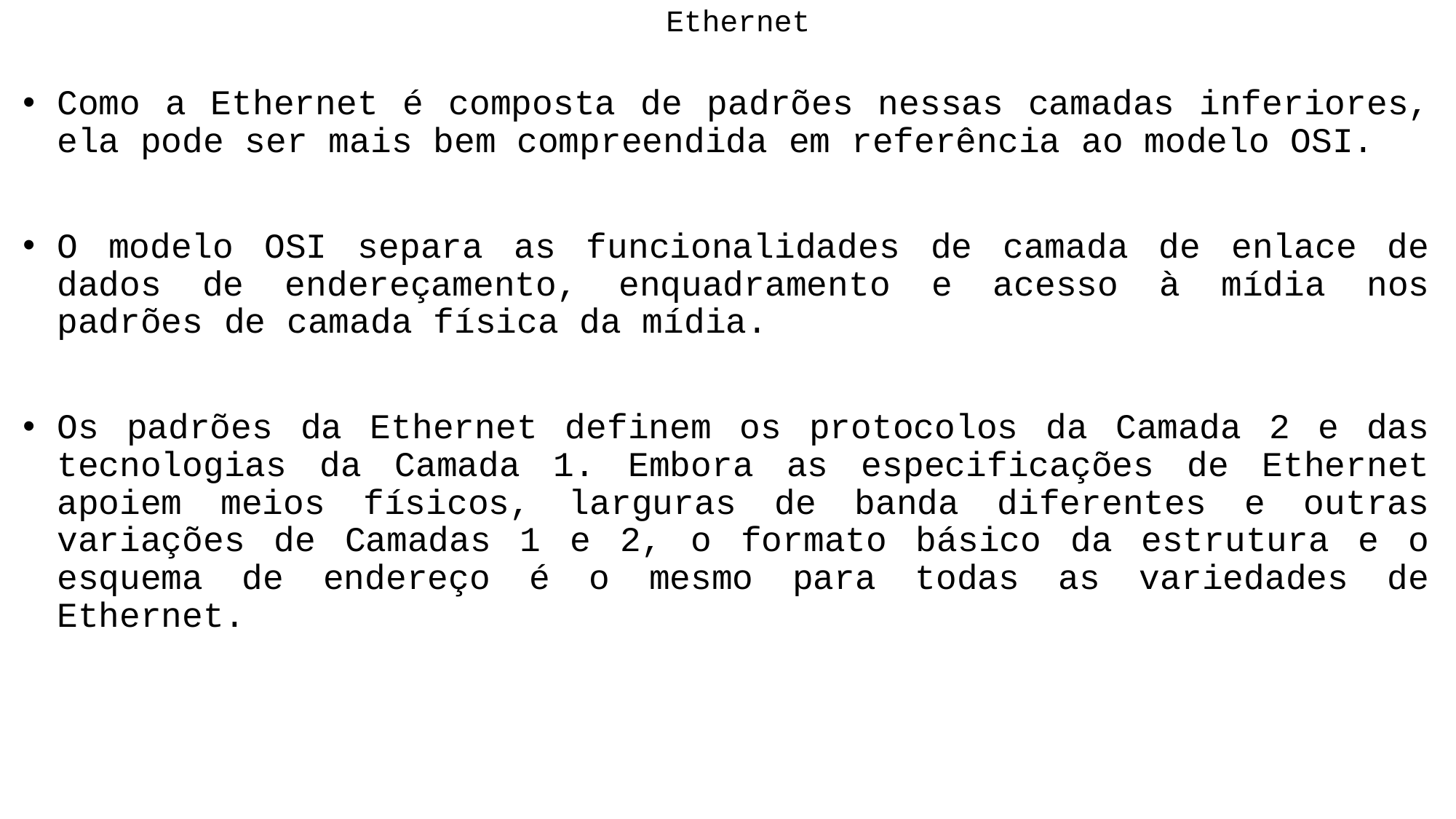

# Ethernet
Como a Ethernet é composta de padrões nessas camadas inferiores, ela pode ser mais bem compreendida em referência ao modelo OSI.

O modelo OSI separa as funcionalidades de camada de enlace de dados de endereçamento, enquadramento e acesso à mídia nos padrões de camada física da mídia.

Os padrões da Ethernet definem os protocolos da Camada 2 e das tecnologias da Camada 1. Embora as especificações de Ethernet apoiem meios físicos, larguras de banda diferentes e outras variações de Camadas 1 e 2, o formato básico da estrutura e o esquema de endereço é o mesmo para todas as variedades de Ethernet.